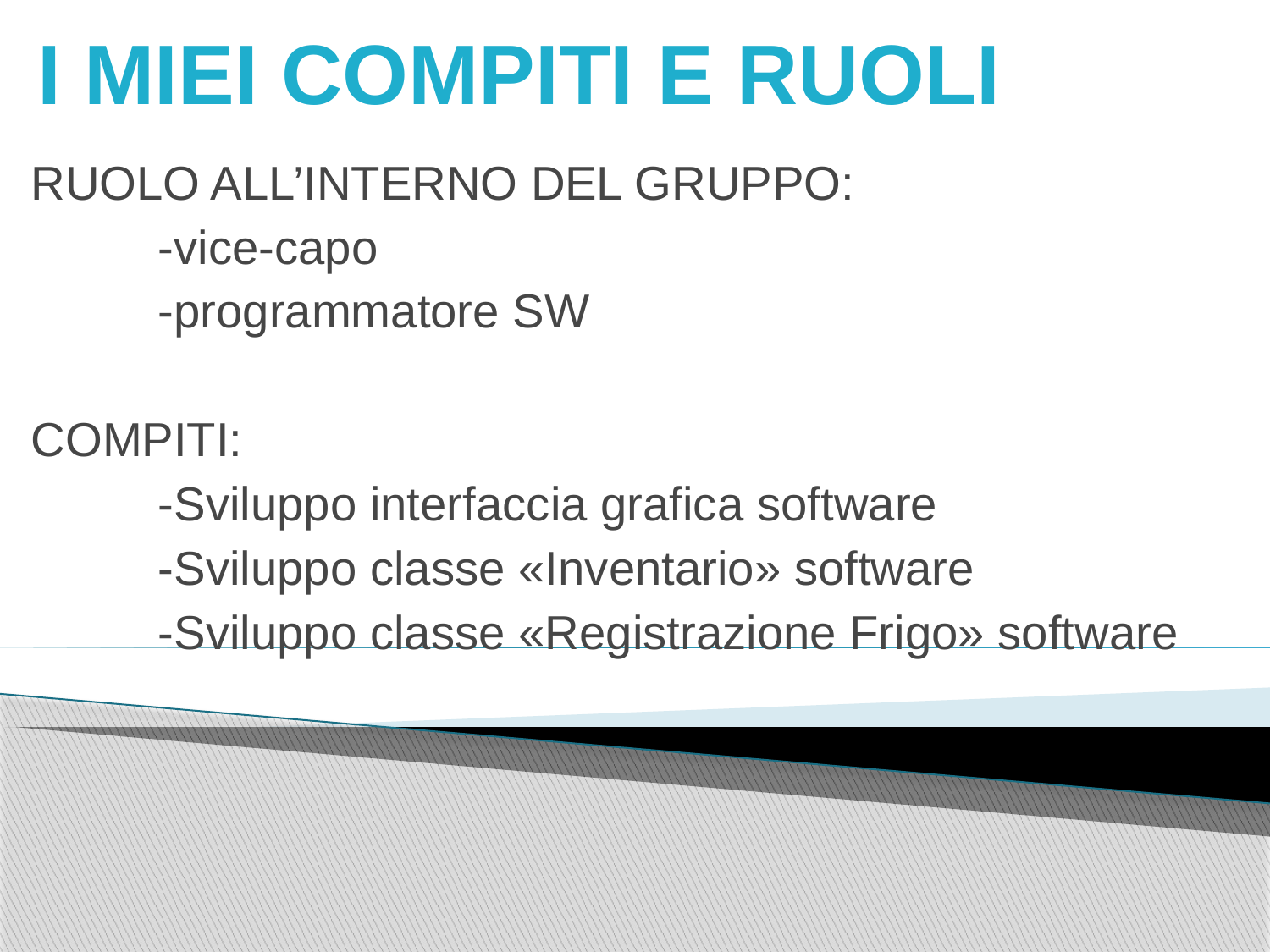

# I MIEI COMPITI E RUOLI
RUOLO ALL’INTERNO DEL GRUPPO:
	-vice-capo
	-programmatore SW

COMPITI:
	-Sviluppo interfaccia grafica software
	-Sviluppo classe «Inventario» software
	-Sviluppo classe «Registrazione Frigo» software